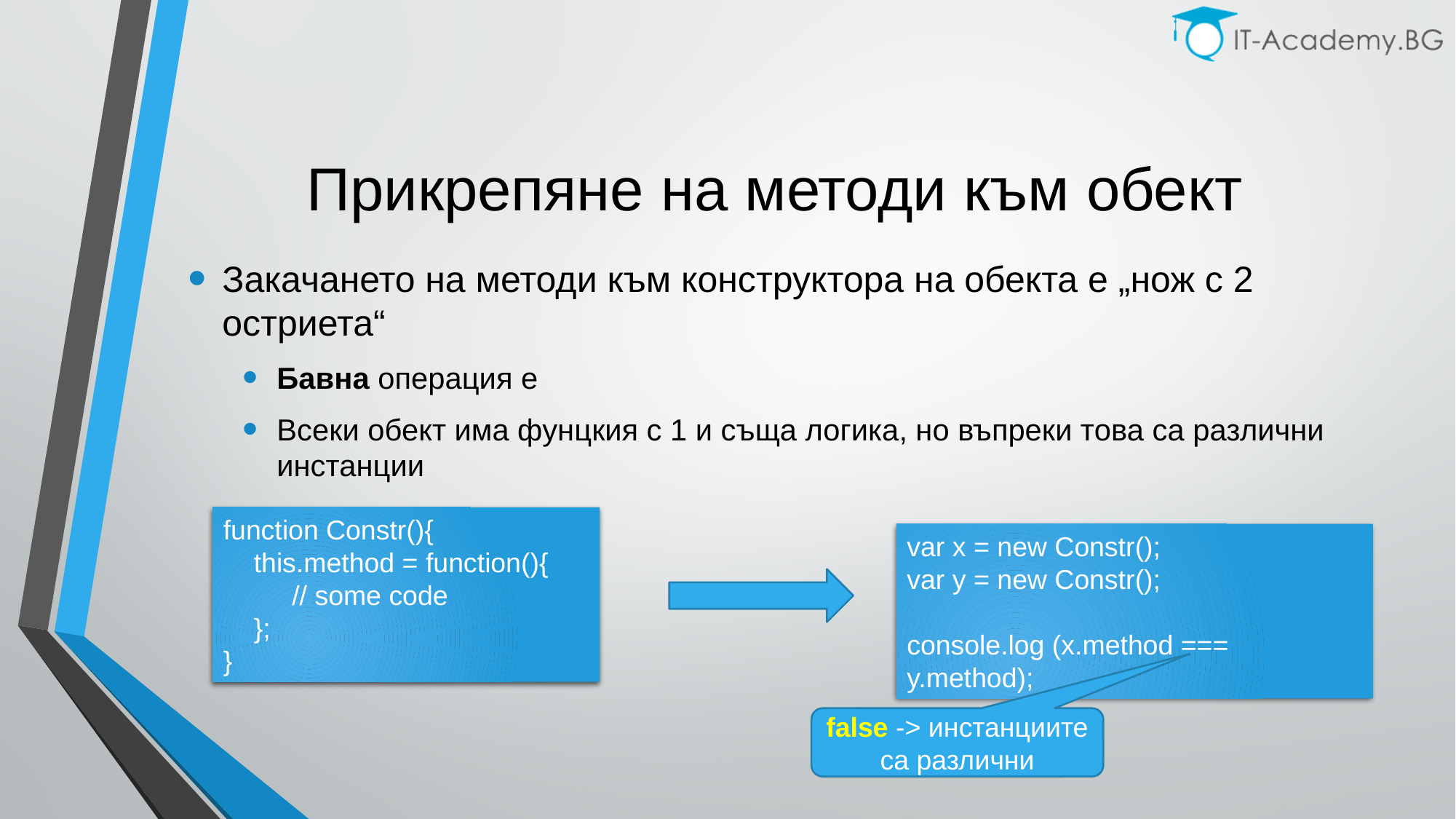

# Прикрепяне на методи към обект
Закачането на методи към конструктора на обекта е „нож с 2 остриета“
Бавна операция е
Всеки обект има фунцкия с 1 и съща логика, но въпреки това са различни инстанции
function Constr(){
    this.method = function(){
         // some code
    };
}
var x = new Constr();
var y = new Constr();

console.log (x.method === y.method);

false -> инстанциите са различни